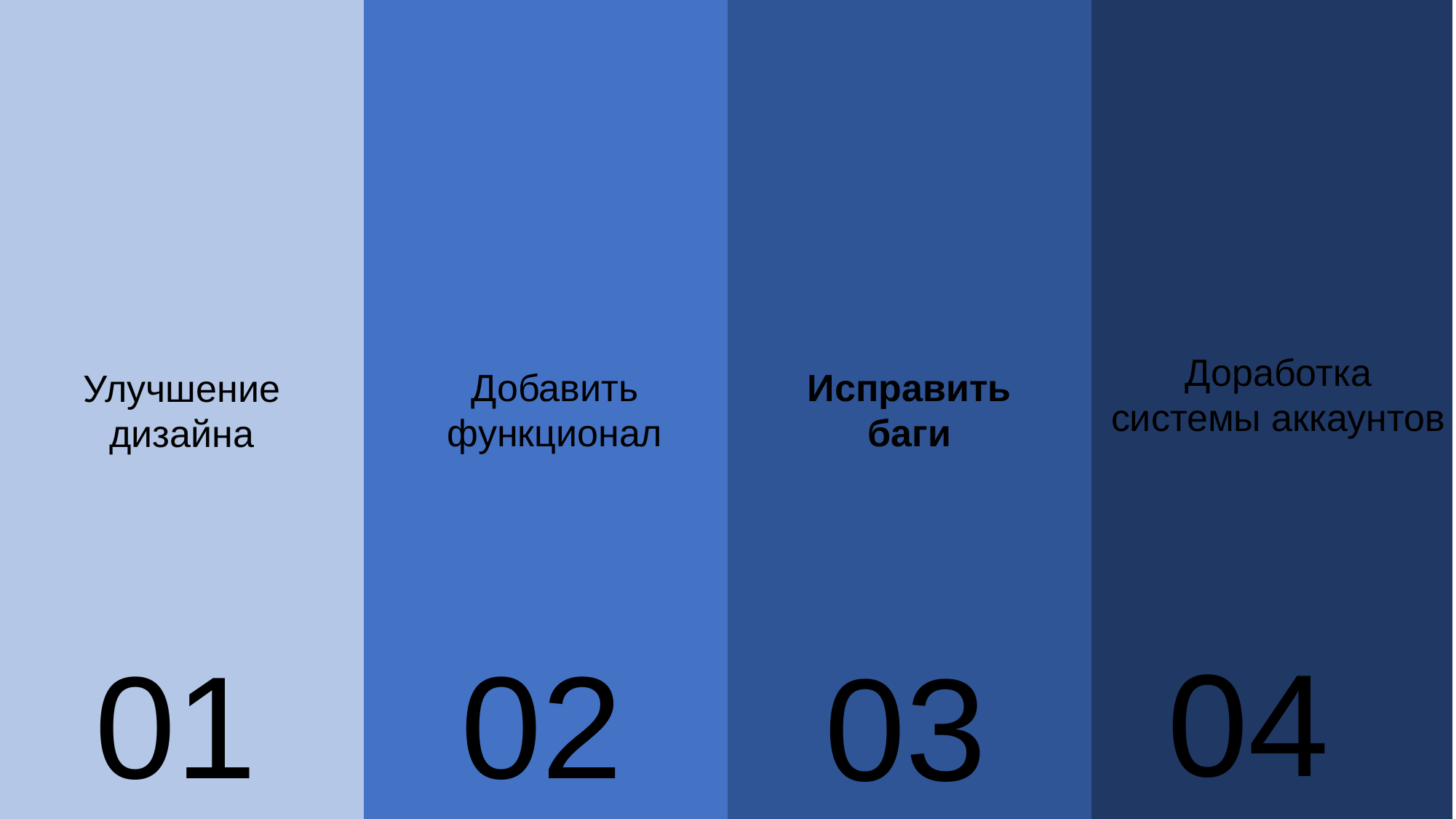

Улучшение
дизайна

01

02
Добавить функционал

03
Исправить баги

04
Доработка системы аккаунтов
# ПЛАНЫ НА ДАЛЬНЕЙШЕЕ РАЗВИТЕ